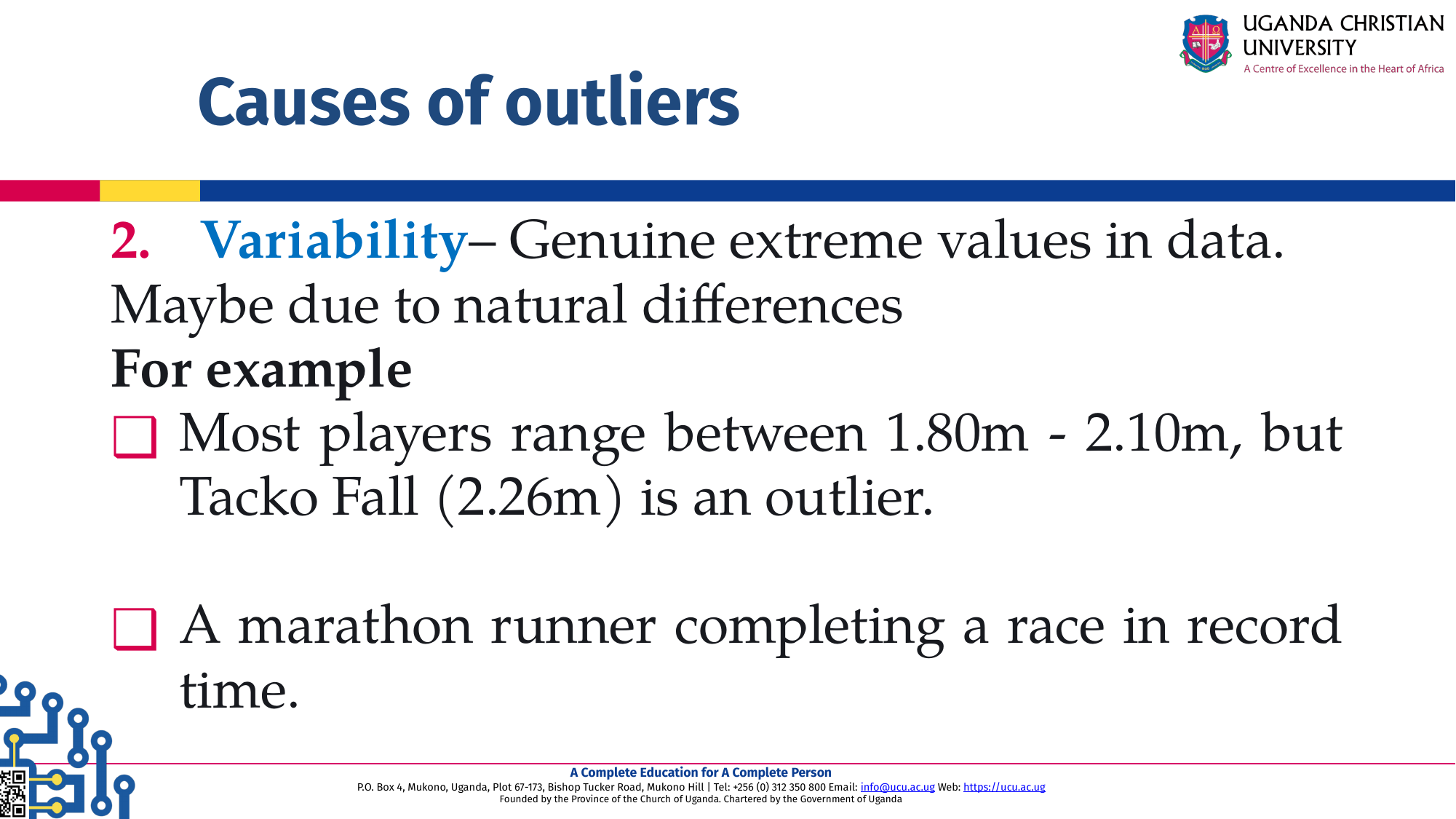

# Causes of outliers
Variability– Genuine extreme values in data.
Maybe due to natural differences
For example
Most players range between 1.80m - 2.10m, but Tacko Fall (2.26m) is an outlier.

A marathon runner completing a race in record time.